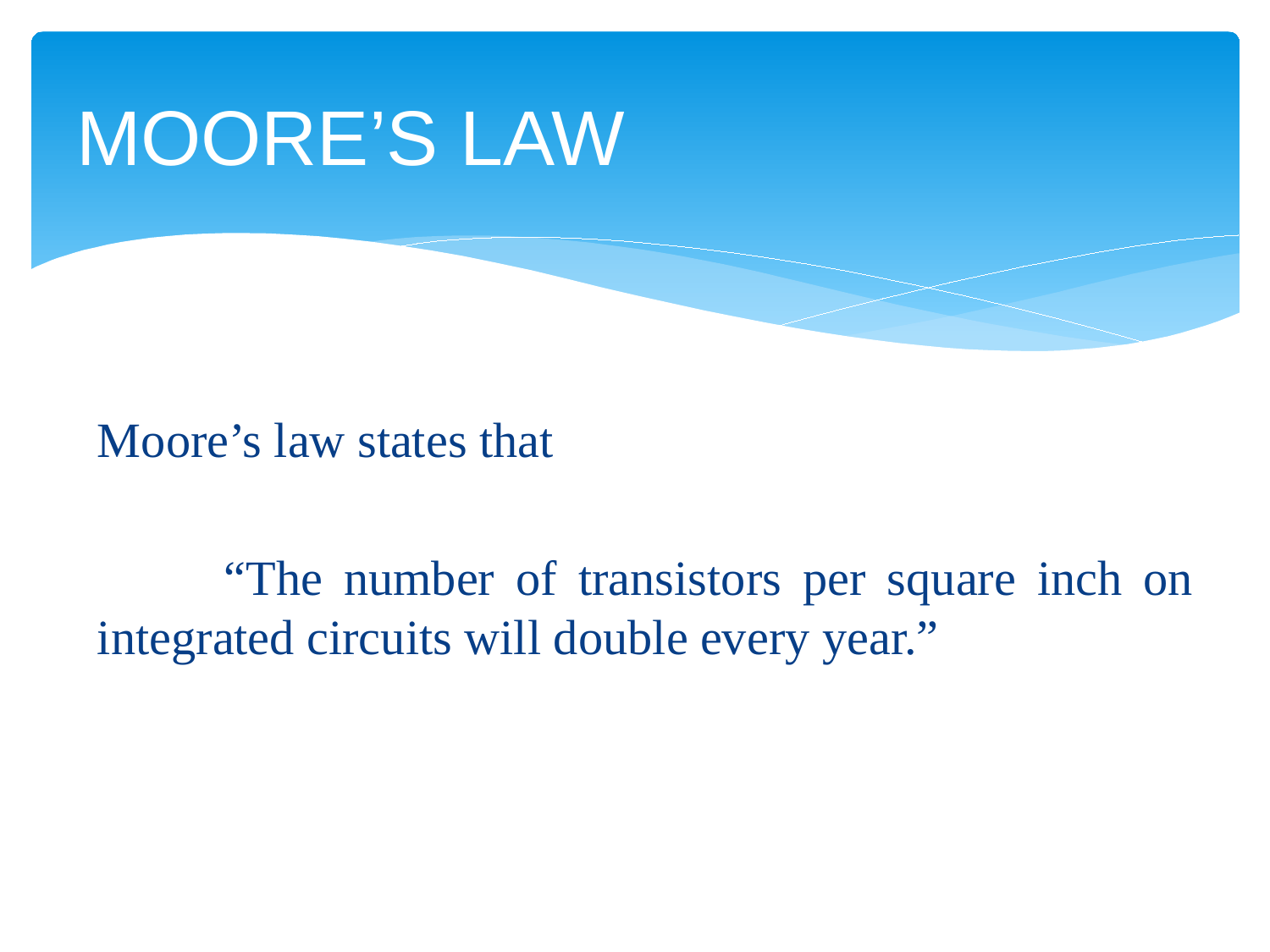

# MOORE’S LAW
Moore’s law states that

	“The number of transistors per square inch on integrated circuits will double every year.”